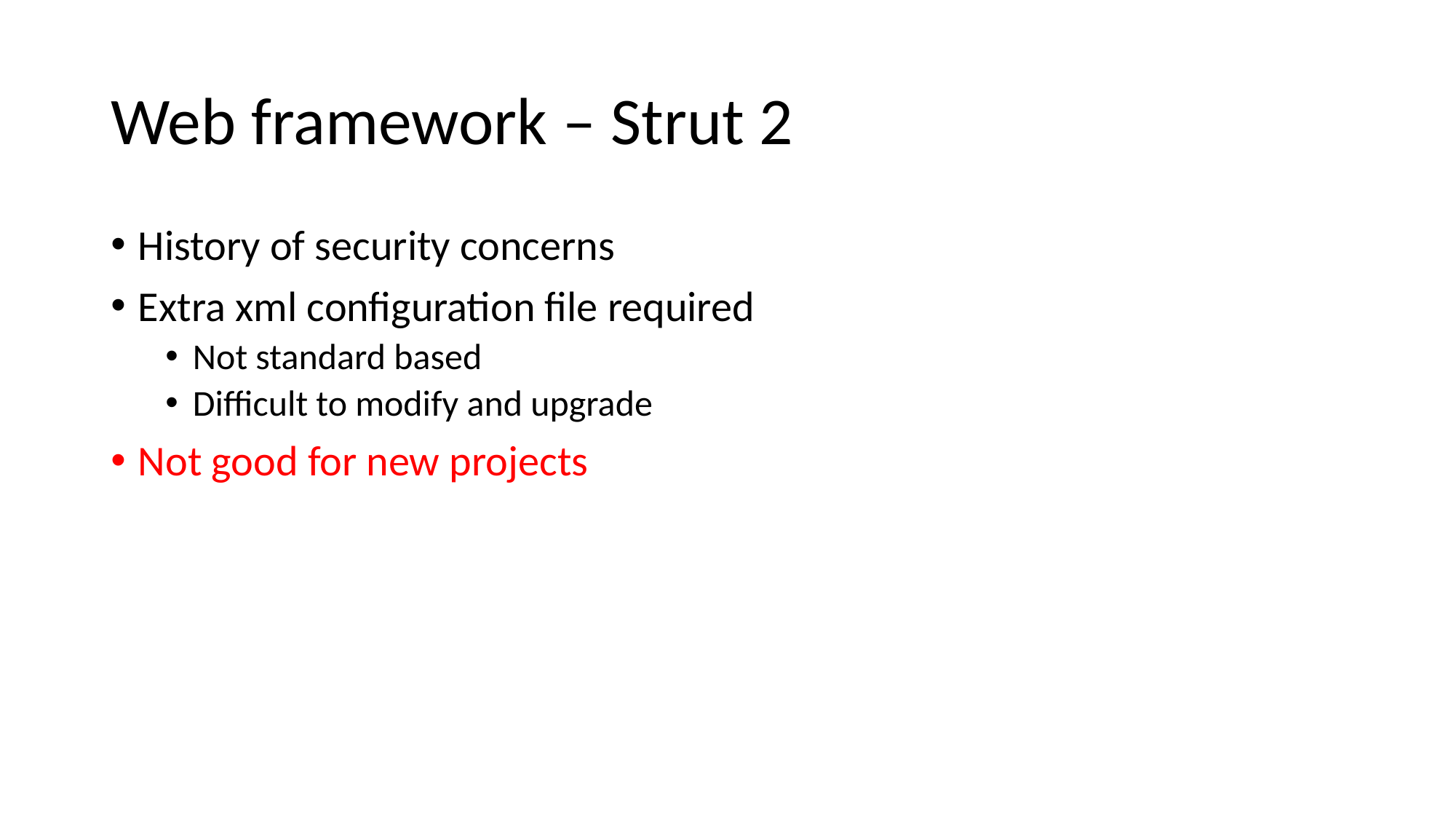

# Web framework – Strut 2
History of security concerns
Extra xml configuration file required
Not standard based
Difficult to modify and upgrade
Not good for new projects